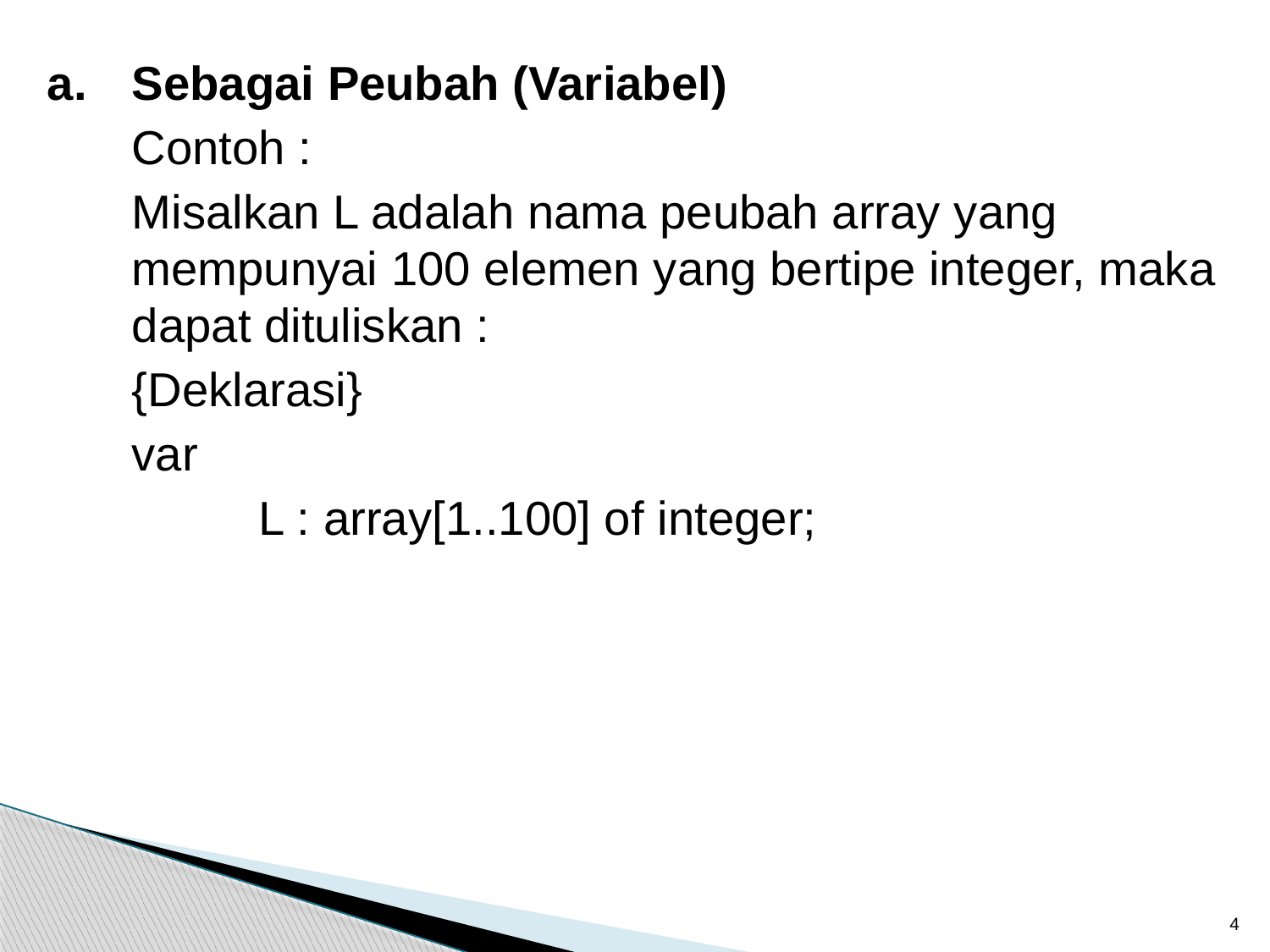

a. 	Sebagai Peubah (Variabel)
	Contoh :
	Misalkan L adalah nama peubah array yang mempunyai 100 elemen yang bertipe integer, maka dapat dituliskan :
	{Deklarasi}
	var
		L : array[1..100] of integer;

4